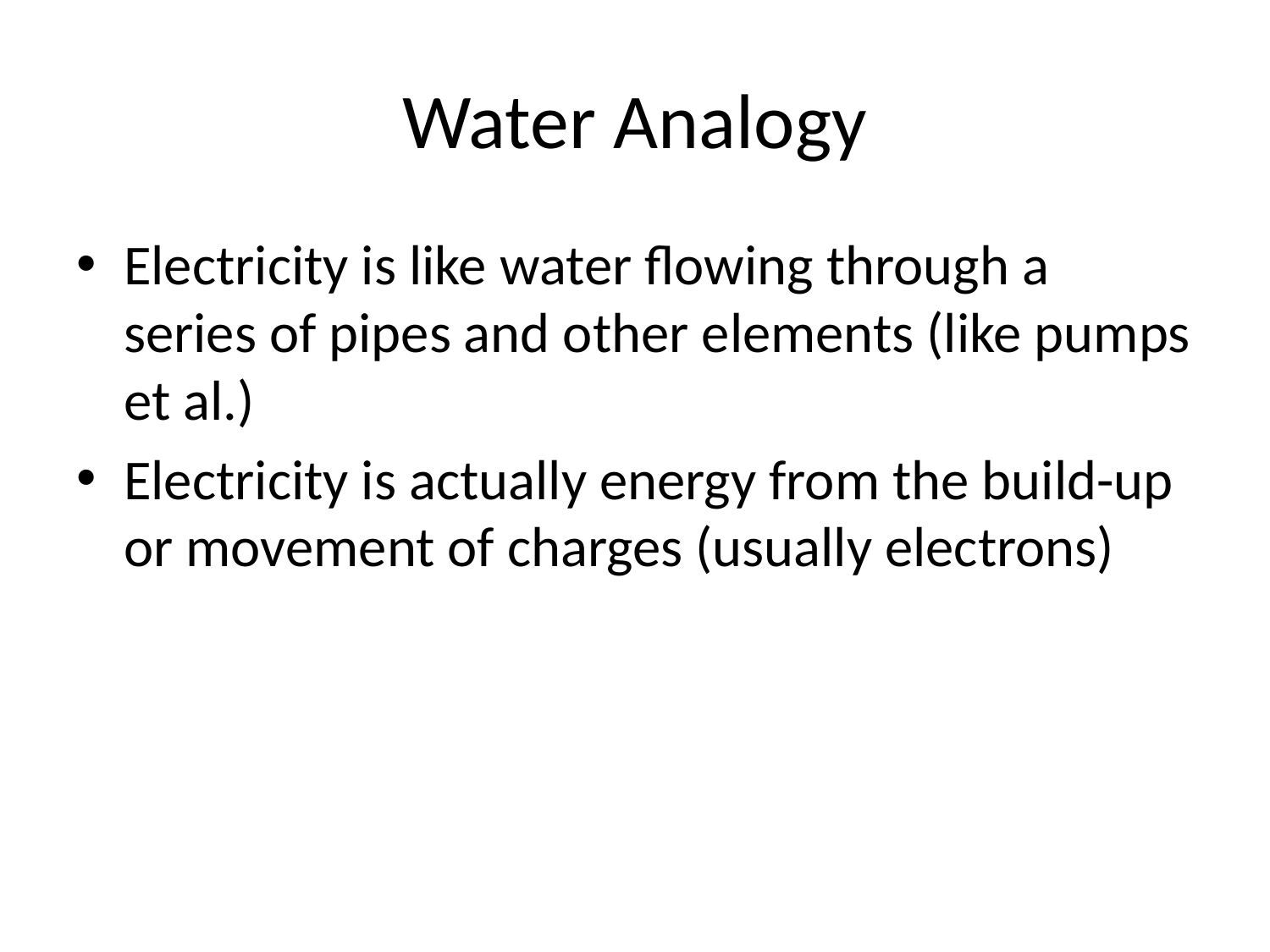

# Water Analogy
Electricity is like water flowing through a series of pipes and other elements (like pumps et al.)
Electricity is actually energy from the build-up or movement of charges (usually electrons)